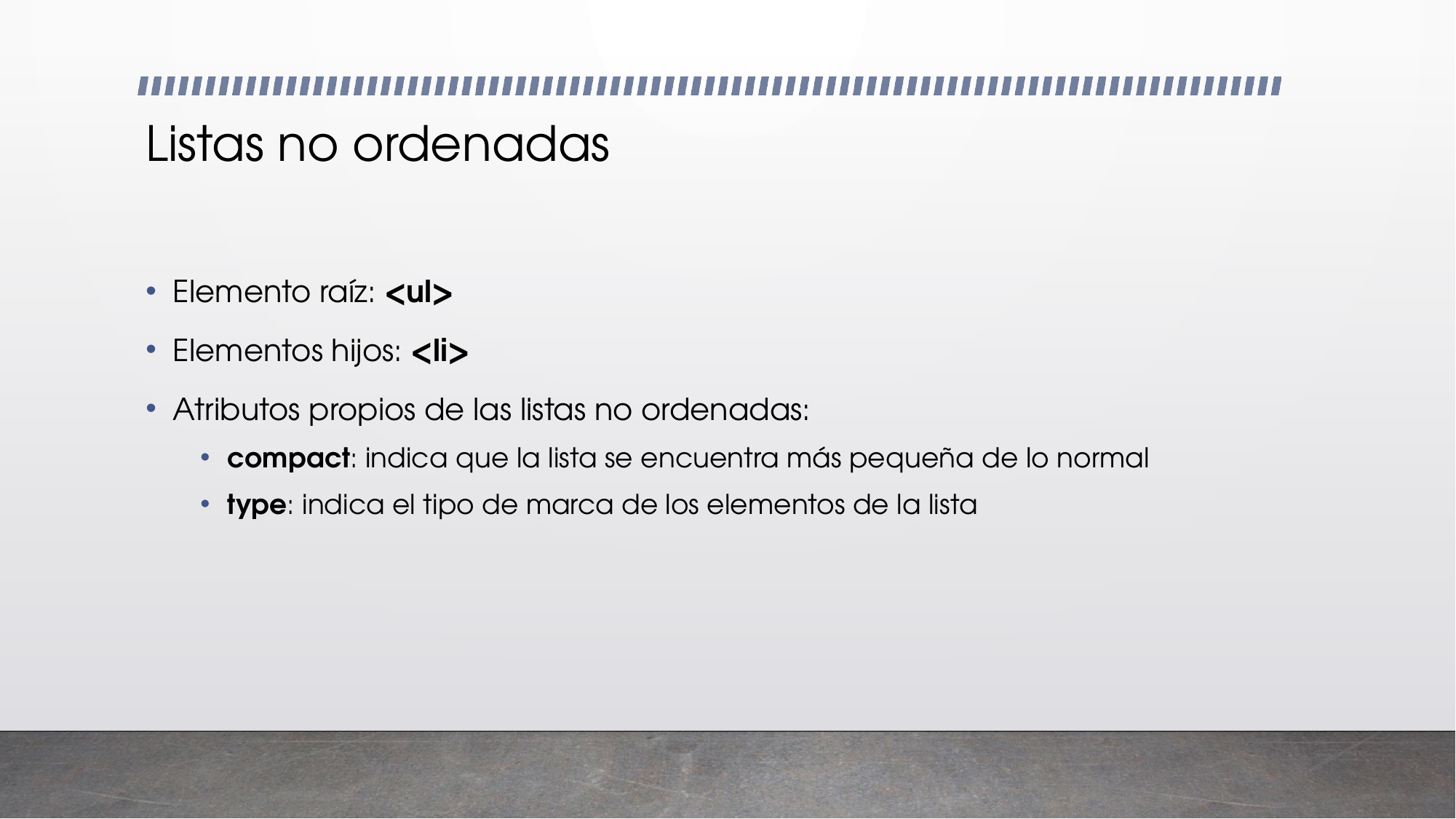

# Listas no ordenadas
Elemento raíz: <ul>
Elementos hijos: <li>
Atributos propios de las listas no ordenadas:
compact: indica que la lista se encuentra más pequeña de lo normal
type: indica el tipo de marca de los elementos de la lista